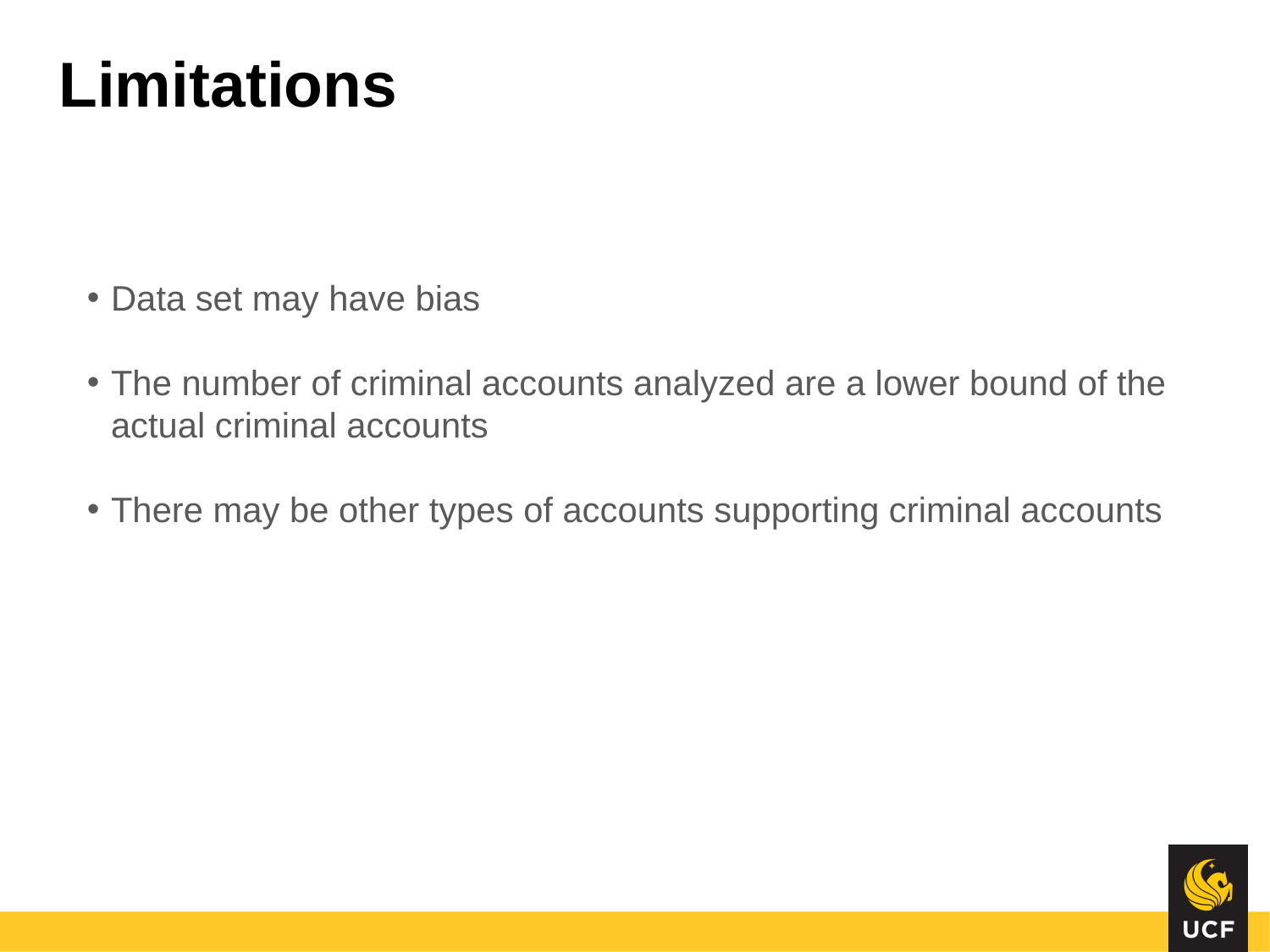

# Limitations

Data set may have bias

The number of criminal accounts analyzed are a lower bound of the actual criminal accounts

There may be other types of accounts supporting criminal accounts